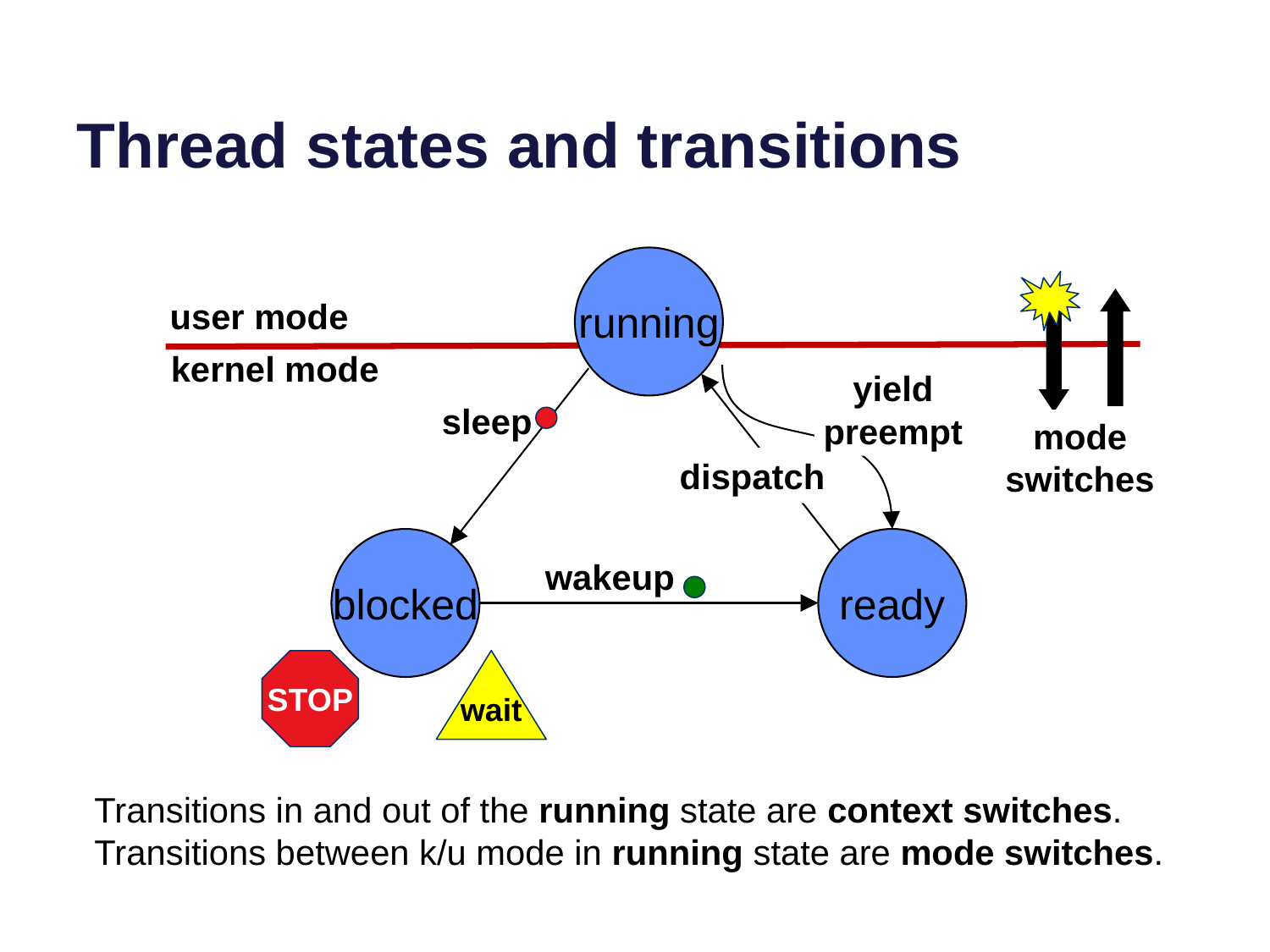

# Thread states and transitions
running

user mode

kernel mode
yield
preempt
sleep

mode
switches
dispatch
blocked
ready
wakeup

STOP

wait
Transitions in and out of the running state are context switches.
Transitions between k/u mode in running state are mode switches.